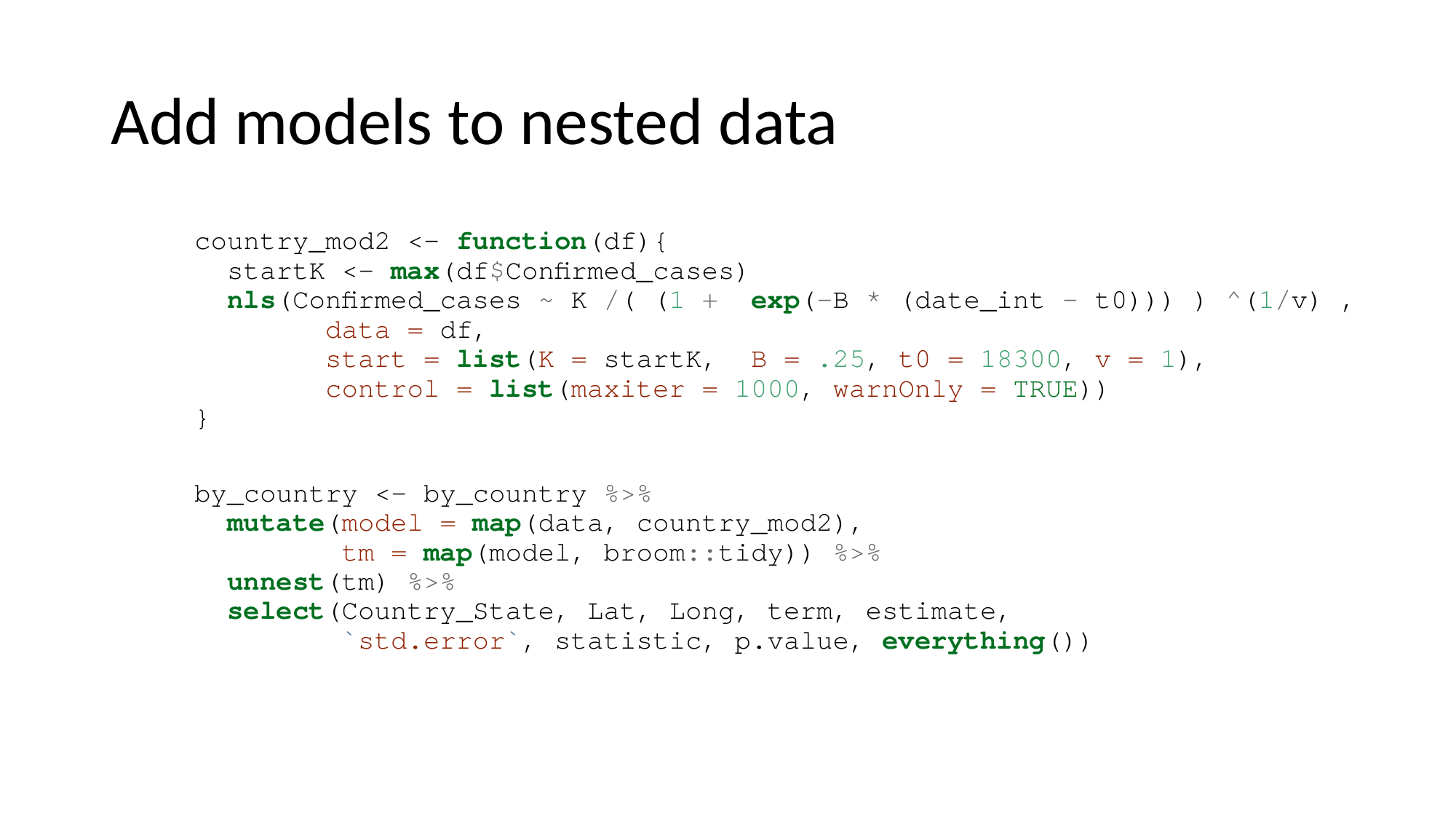

# Add models to nested data
country_mod2 <- function(df){
  startK <- max(df$Confirmed_cases)
  nls(Confirmed_cases ~ K /( (1 +  exp(-B * (date_int - t0))) ) ^(1/v) ,
        data = df,
        start = list(K = startK,  B = .25, t0 = 18300, v = 1),
        control = list(maxiter = 1000, warnOnly = TRUE))
}
by_country <- by_country %>%
  mutate(model = map(data, country_mod2),
         tm = map(model, broom::tidy)) %>%
  unnest(tm) %>%
  select(Country_State, Lat, Long, term, estimate,
         `std.error`, statistic, p.value, everything())